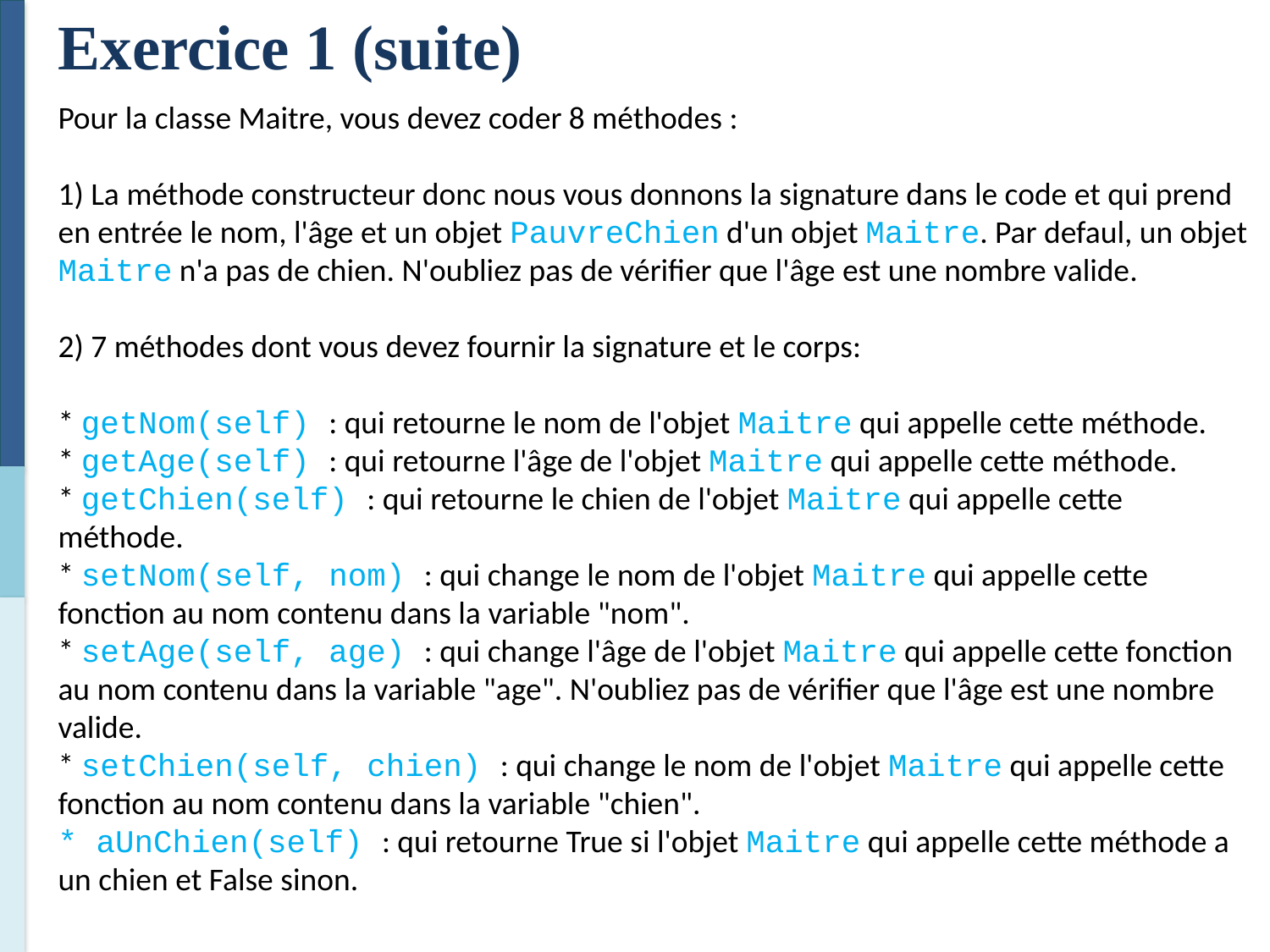

Exercice 1 (suite)
Pour la classe Maitre, vous devez coder 8 méthodes :

1) La méthode constructeur donc nous vous donnons la signature dans le code et qui prend en entrée le nom, l'âge et un objet PauvreChien d'un objet Maitre. Par defaul, un objet Maitre n'a pas de chien. N'oubliez pas de vérifier que l'âge est une nombre valide.

2) 7 méthodes dont vous devez fournir la signature et le corps:

* getNom(self) : qui retourne le nom de l'objet Maitre qui appelle cette méthode.
* getAge(self) : qui retourne l'âge de l'objet Maitre qui appelle cette méthode.
* getChien(self) : qui retourne le chien de l'objet Maitre qui appelle cette méthode.
* setNom(self, nom) : qui change le nom de l'objet Maitre qui appelle cette fonction au nom contenu dans la variable "nom".
* setAge(self, age) : qui change l'âge de l'objet Maitre qui appelle cette fonction au nom contenu dans la variable "age". N'oubliez pas de vérifier que l'âge est une nombre valide.
* setChien(self, chien) : qui change le nom de l'objet Maitre qui appelle cette fonction au nom contenu dans la variable "chien".
* aUnChien(self) : qui retourne True si l'objet Maitre qui appelle cette méthode a un chien et False sinon.